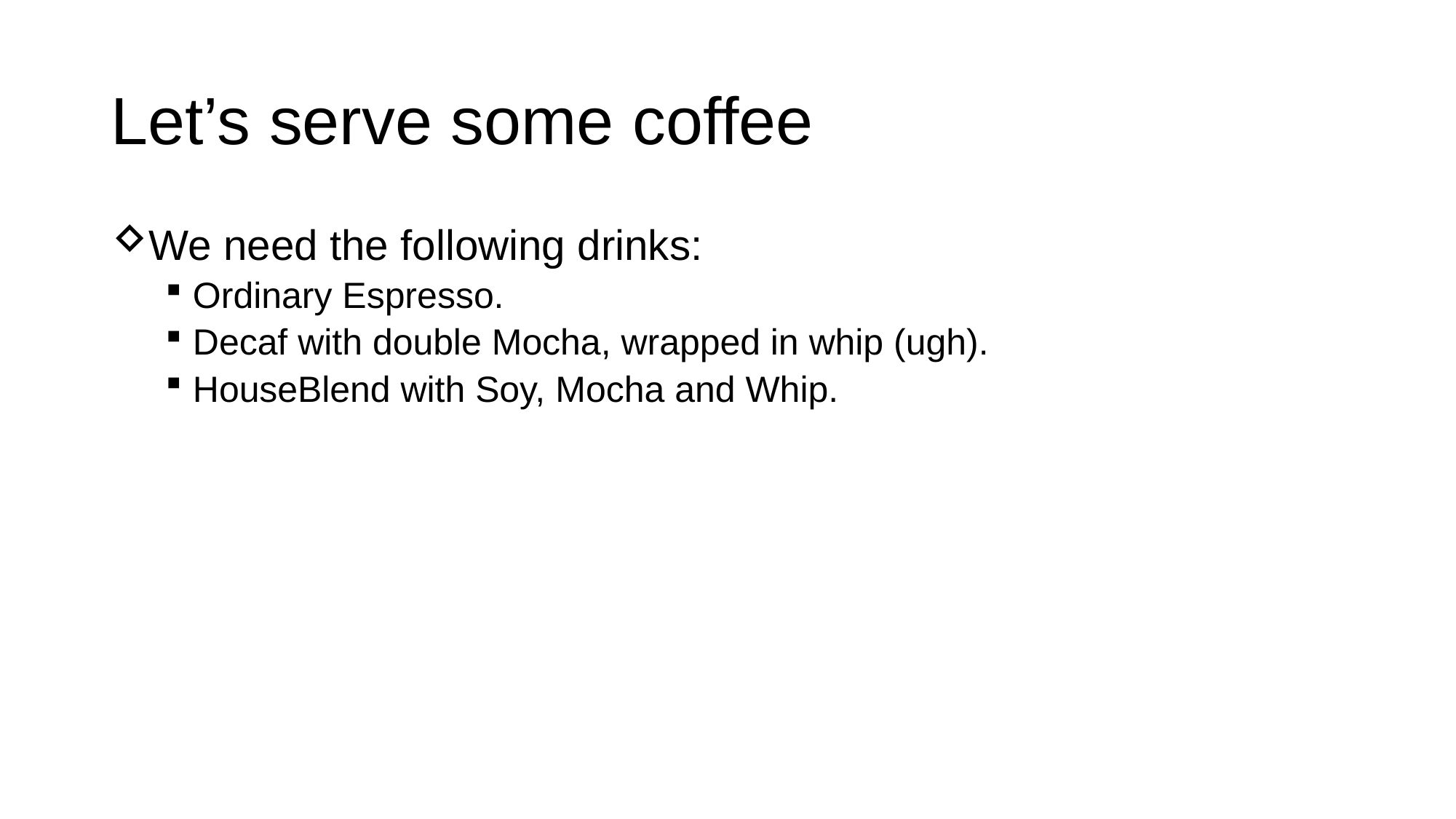

# Let’s serve some coffee
We need the following drinks:
Ordinary Espresso.
Decaf with double Mocha, wrapped in whip (ugh).
HouseBlend with Soy, Mocha and Whip.